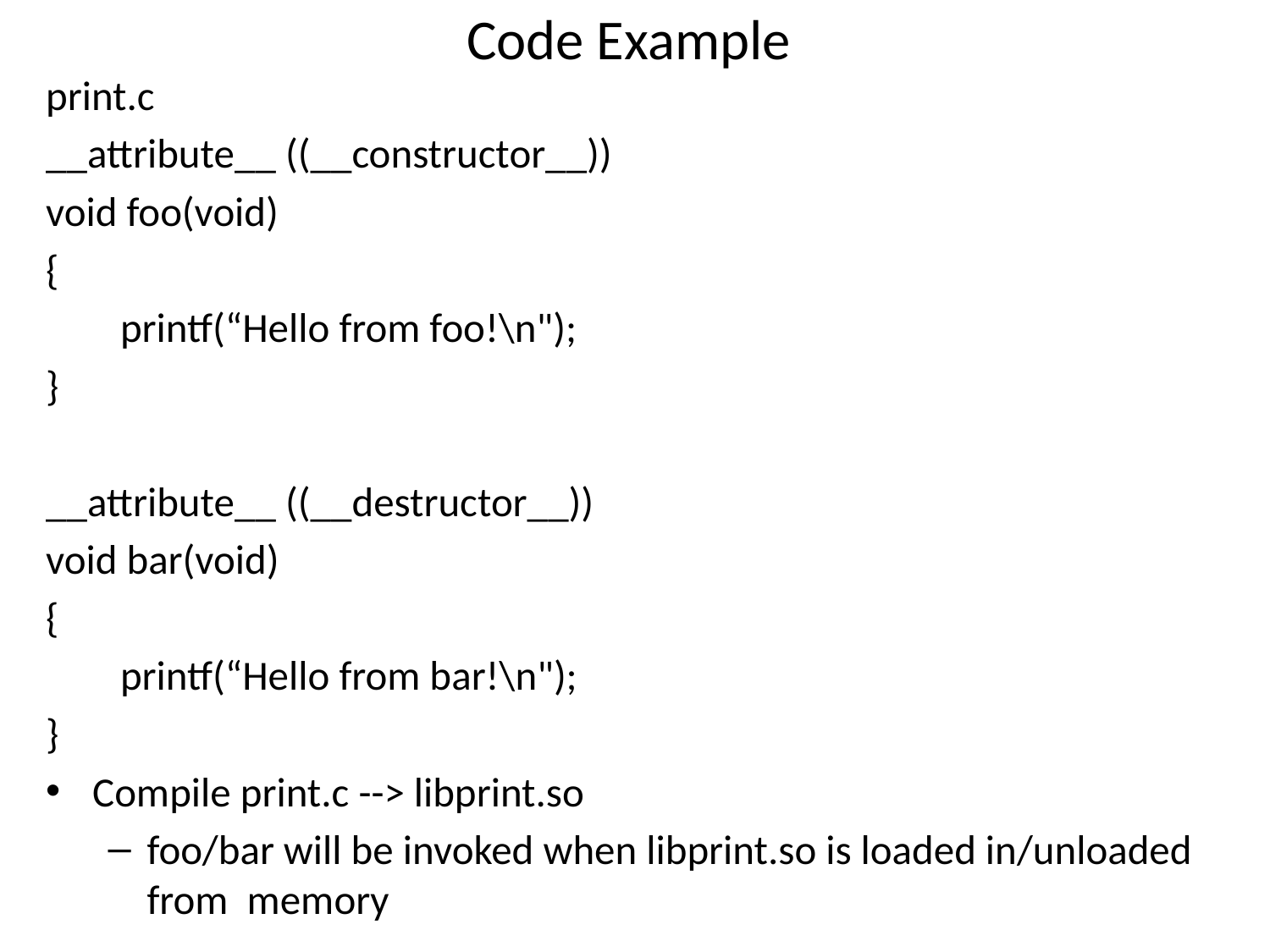

# Code Example
print.c
__attribute__ ((__constructor__))
void foo(void)
{
        printf(“Hello from foo!\n");
}

__attribute__ ((__destructor__))
void bar(void)
{
        printf(“Hello from bar!\n");
}
Compile print.c --> libprint.so
foo/bar will be invoked when libprint.so is loaded in/unloaded from  memory